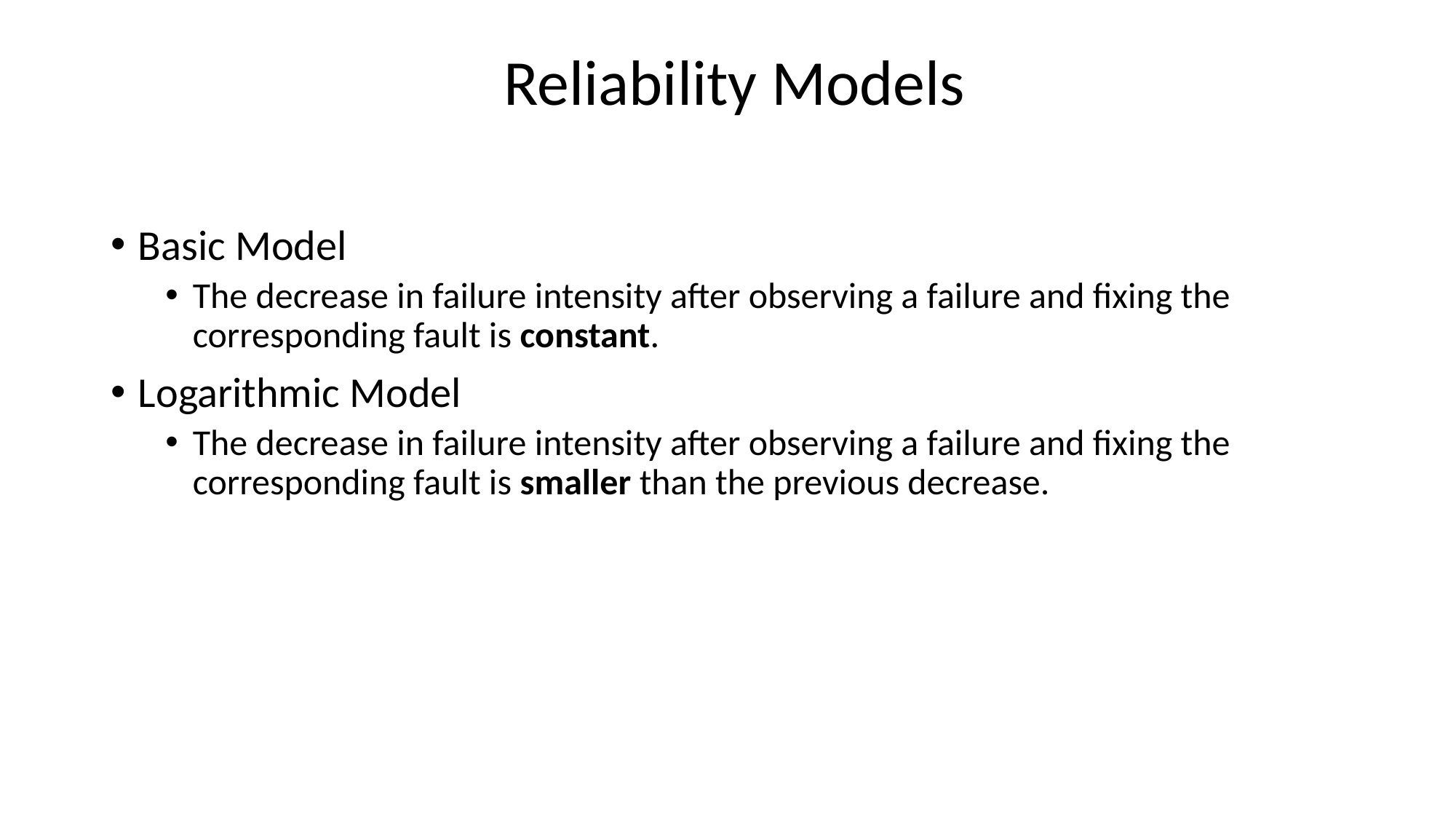

# Reliability Models
Basic Model
The decrease in failure intensity after observing a failure and fixing the corresponding fault is constant.
Logarithmic Model
The decrease in failure intensity after observing a failure and fixing the corresponding fault is smaller than the previous decrease.